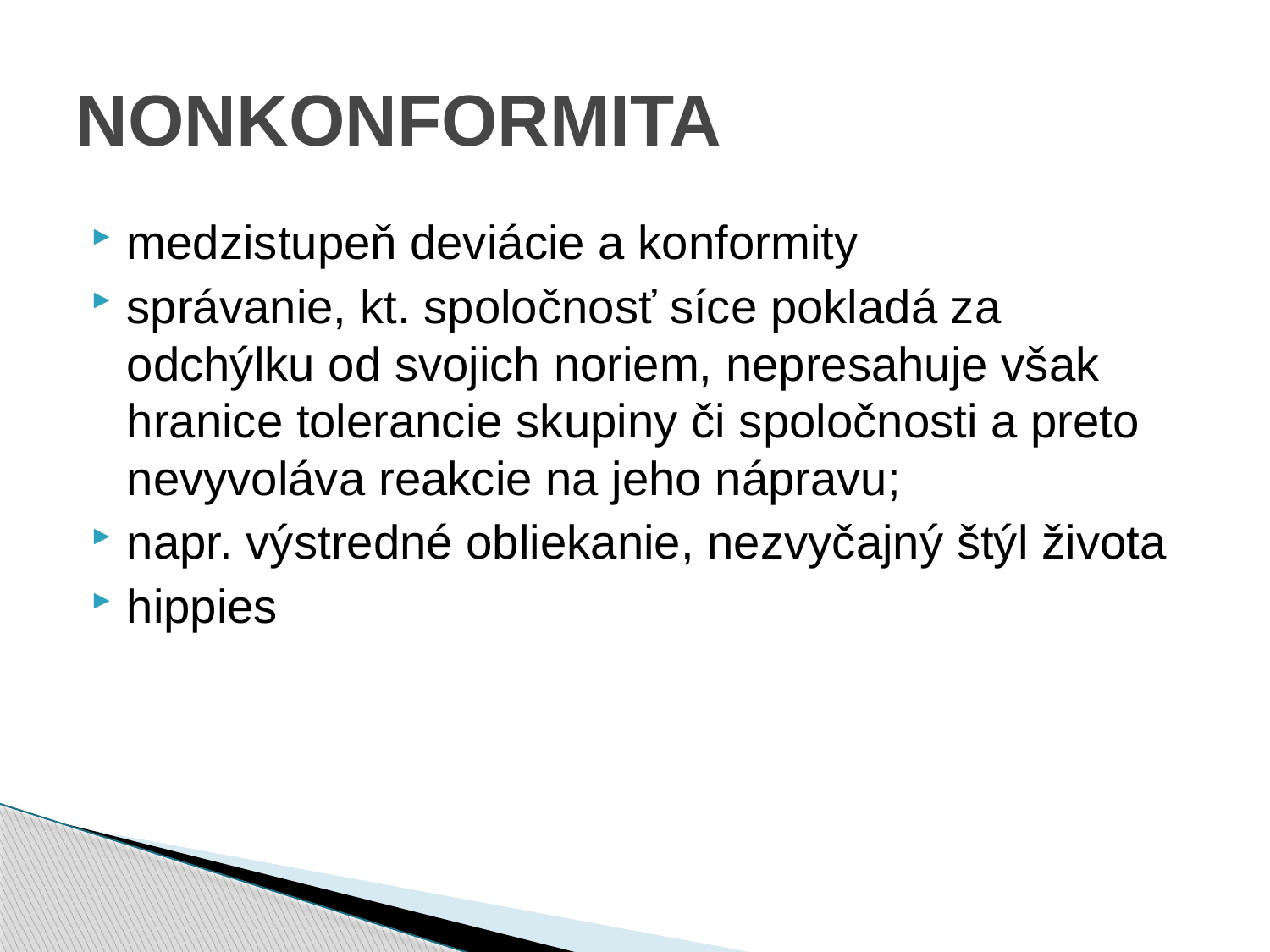

# NONKONFORMITA
medzistupeň deviácie a konformity
správanie, kt. spoločnosť síce pokladá za odchýlku od svojich noriem, nepresahuje však hranice tolerancie skupiny či spoločnosti a preto nevyvoláva reakcie na jeho nápravu;
napr. výstredné obliekanie, nezvyčajný štýl života
hippies